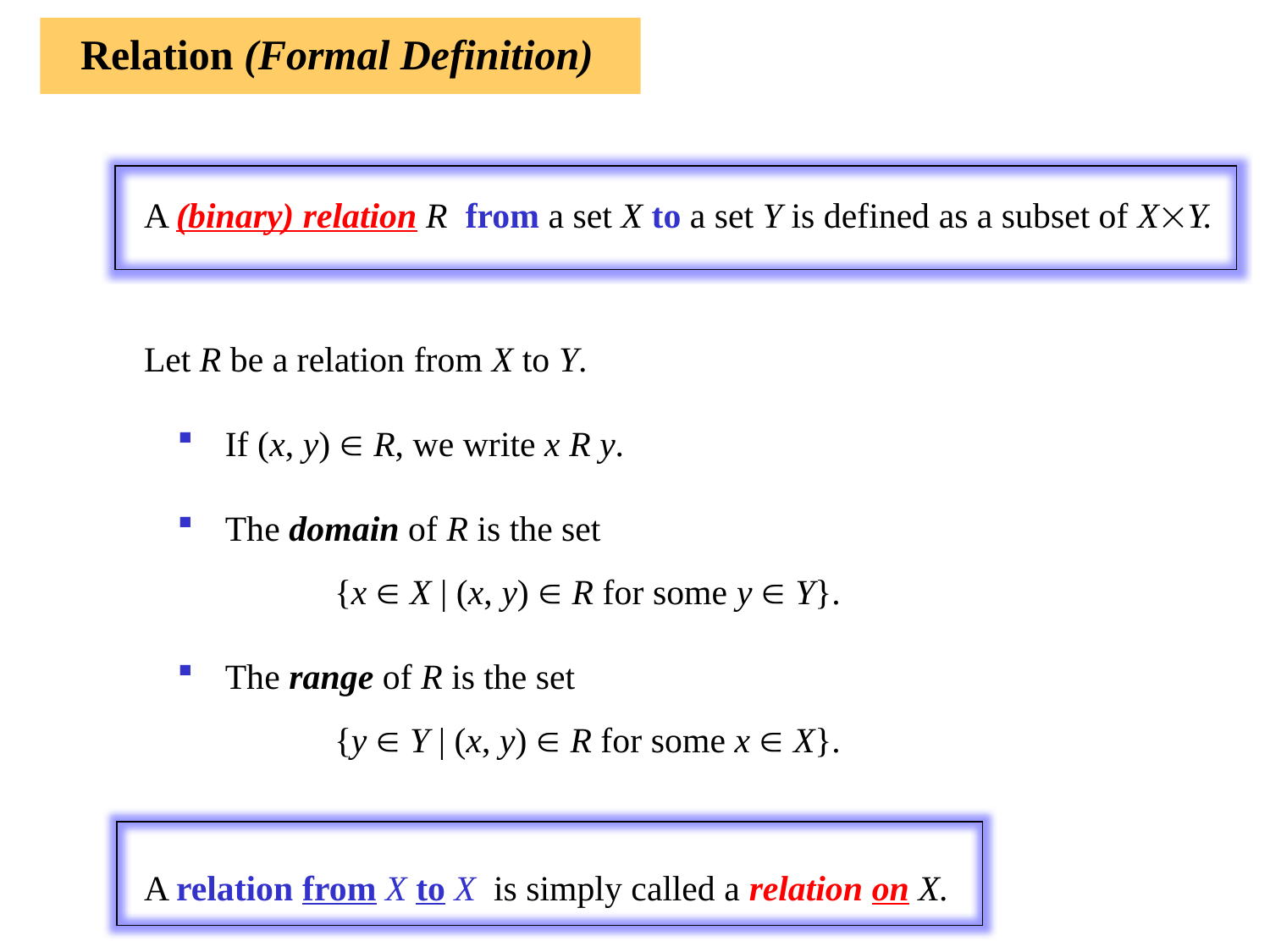

Relation (Formal Definition)

A (binary) relation R  from a set X to a set Y is defined as a subset of X×Y.

Let R be a relation from X to Y.

  If (x, y) ∈ R, we write x R y.

  The domain of R is the set

	{x ∈ X | (x, y) ∈ R for some y ∈ Y}.

  The range of R is the set

	{y ∈ Y | (x, y) ∈ R for some x ∈ X}.

A relation from X to X  is simply called a relation on X.